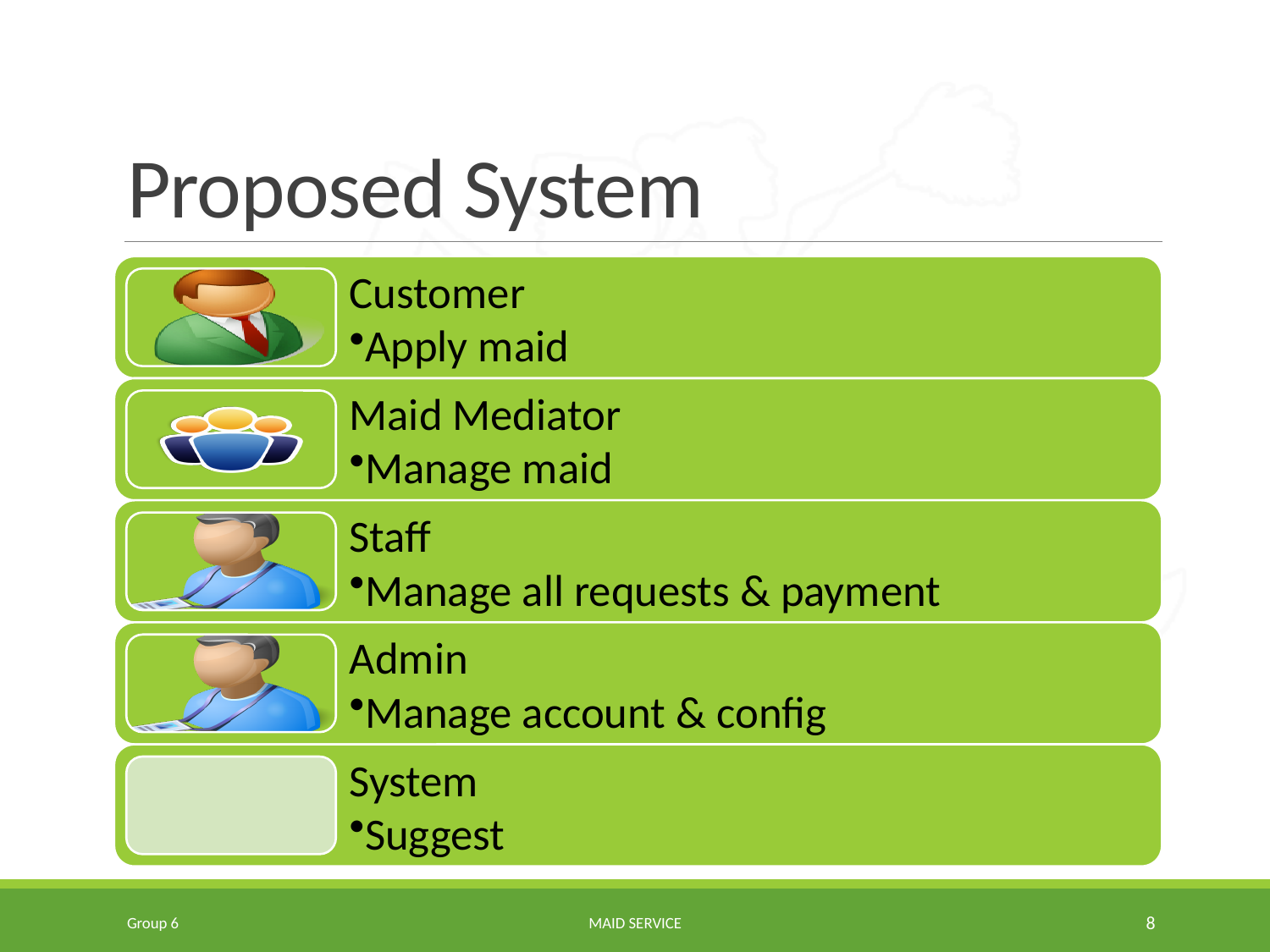

# Proposed System
Customer
Apply maid
Maid Mediator
Manage maid
Staff
Manage all requests & payment
Suggest
System
Admin
Manage account & config
Group 6
Maid Service
8